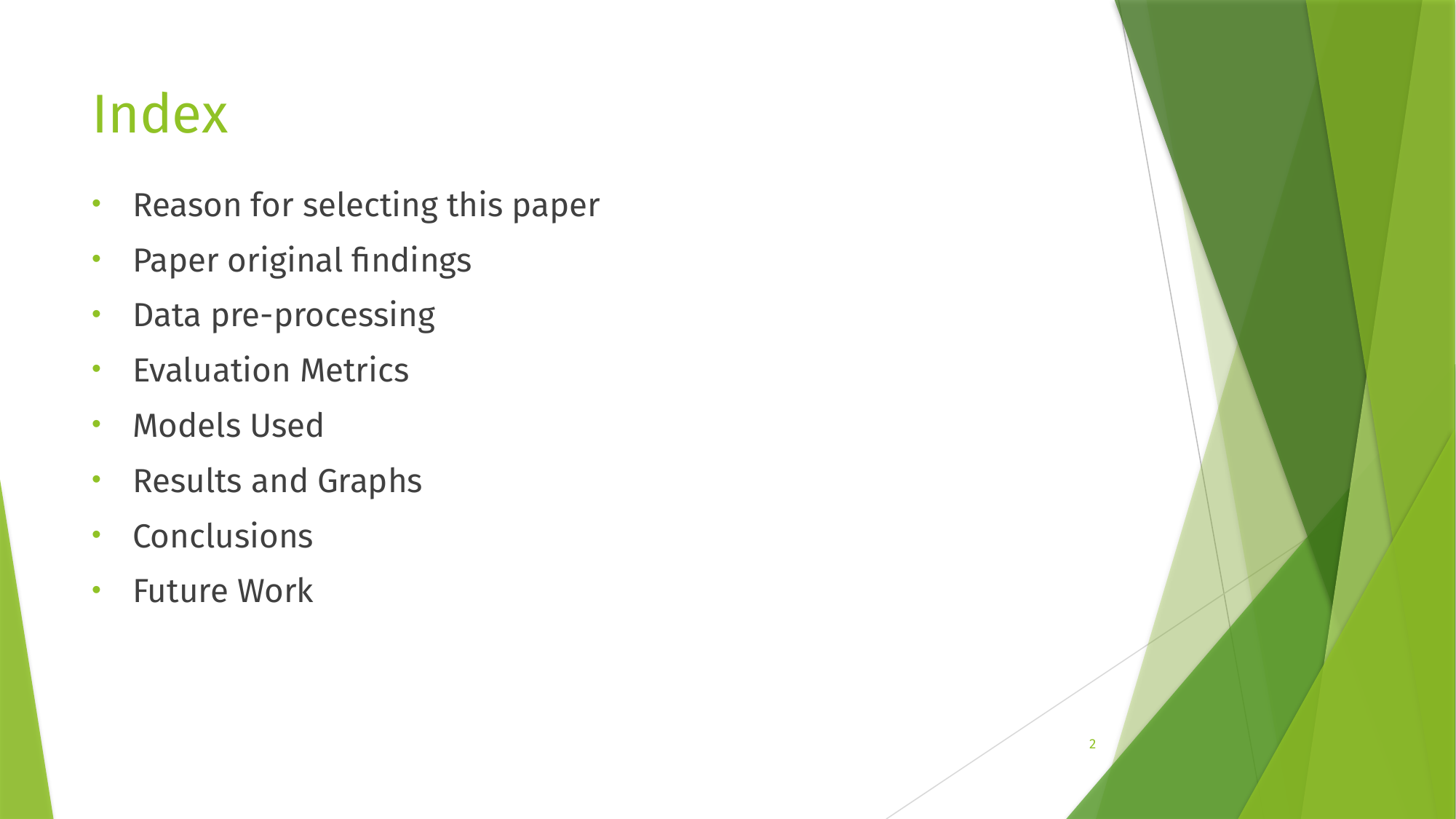

# Index
Reason for selecting this paper
Paper original findings
Data pre-processing
Evaluation Metrics
Models Used
Results and Graphs
Conclusions
Future Work

2